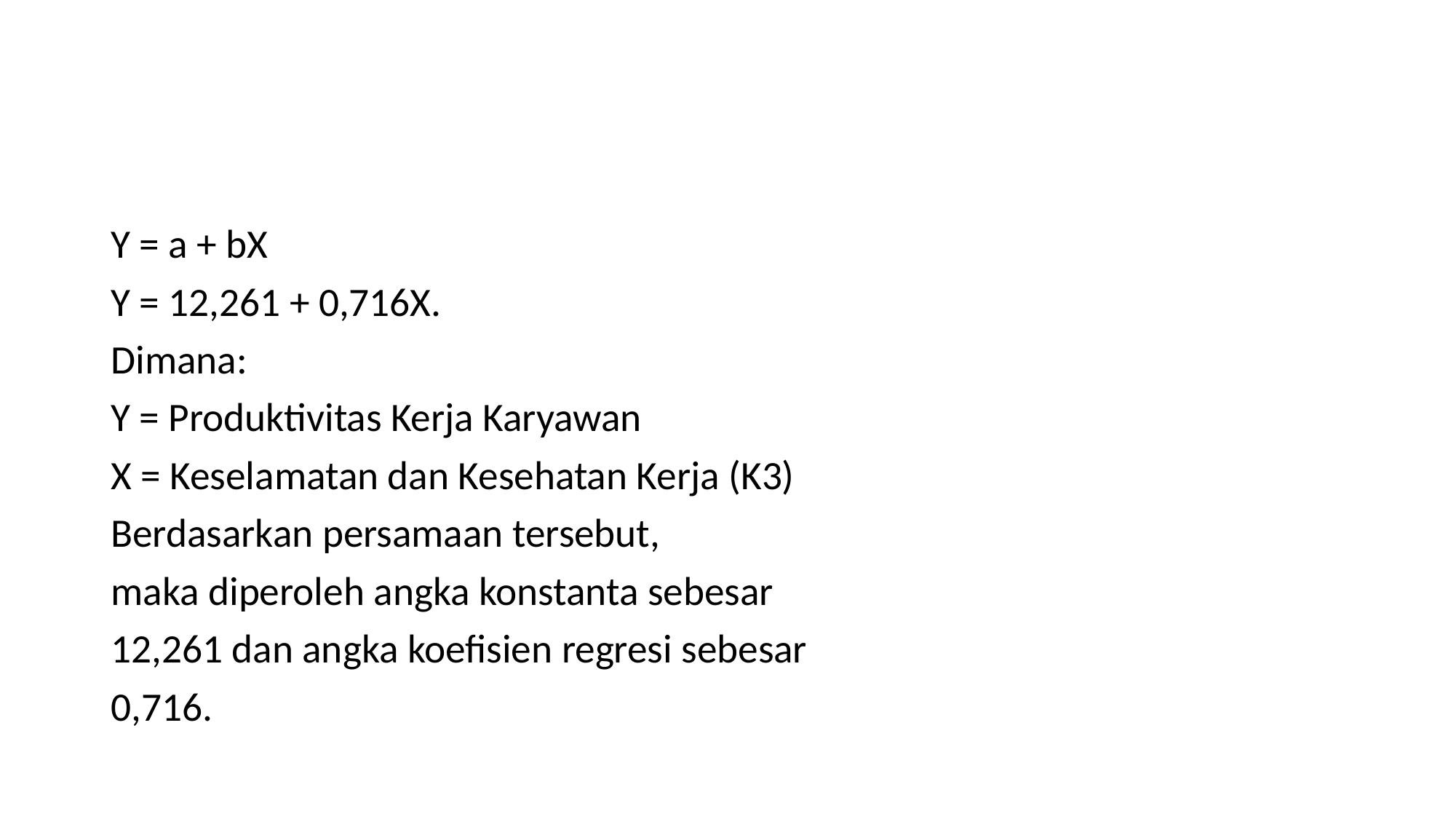

#
Y = a + bX
Y = 12,261 + 0,716X.
Dimana:
Y = Produktivitas Kerja Karyawan
X = Keselamatan dan Kesehatan Kerja (K3)
Berdasarkan persamaan tersebut,
maka diperoleh angka konstanta sebesar
12,261 dan angka koefisien regresi sebesar
0,716.